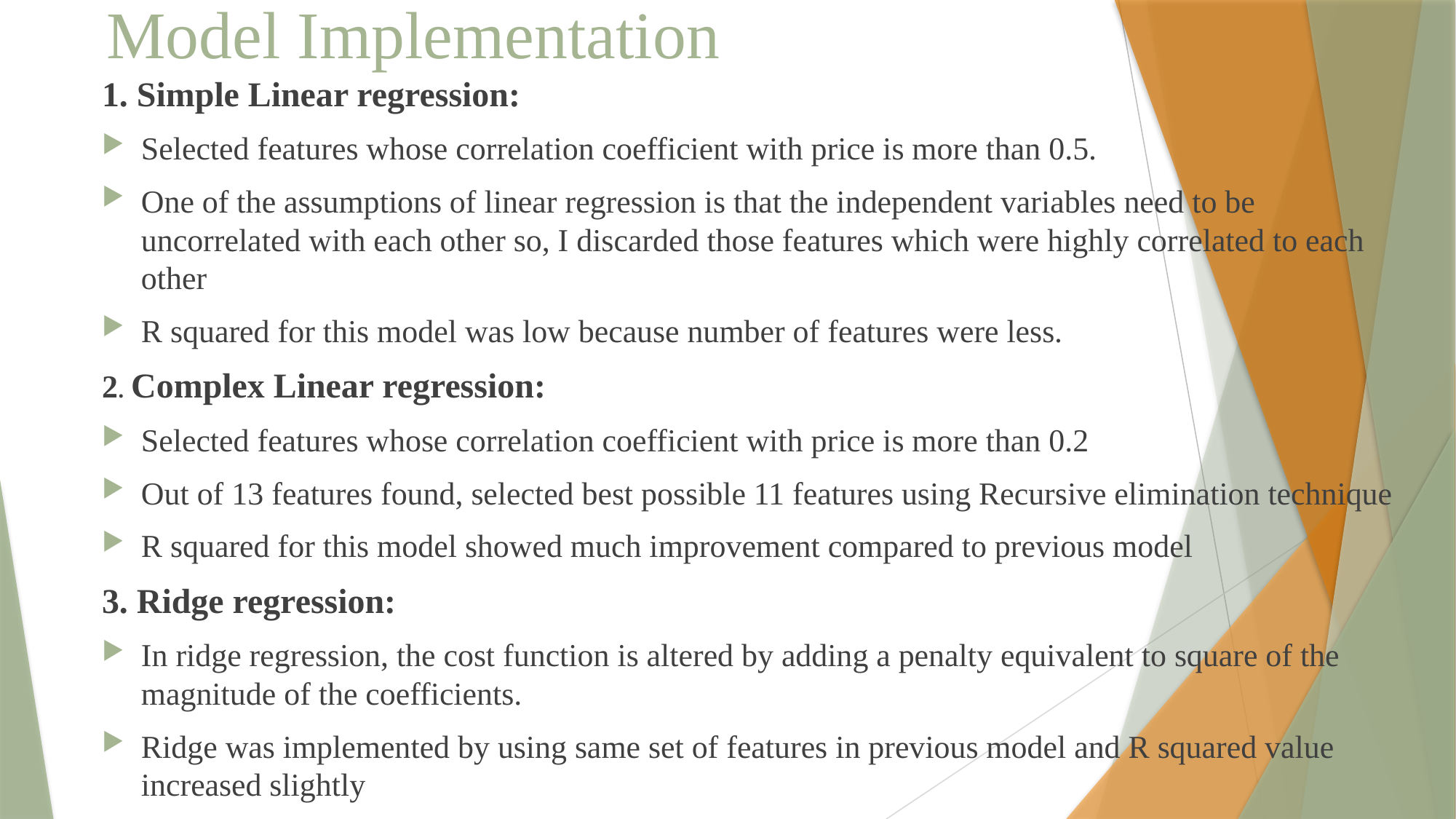

# Model Implementation
1. Simple Linear regression:
Selected features whose correlation coefficient with price is more than 0.5.
One of the assumptions of linear regression is that the independent variables need to be uncorrelated with each other so, I discarded those features which were highly correlated to each other
R squared for this model was low because number of features were less.
2. Complex Linear regression:
Selected features whose correlation coefficient with price is more than 0.2
Out of 13 features found, selected best possible 11 features using Recursive elimination technique
R squared for this model showed much improvement compared to previous model
3. Ridge regression:
In ridge regression, the cost function is altered by adding a penalty equivalent to square of the magnitude of the coefficients.
Ridge was implemented by using same set of features in previous model and R squared value increased slightly